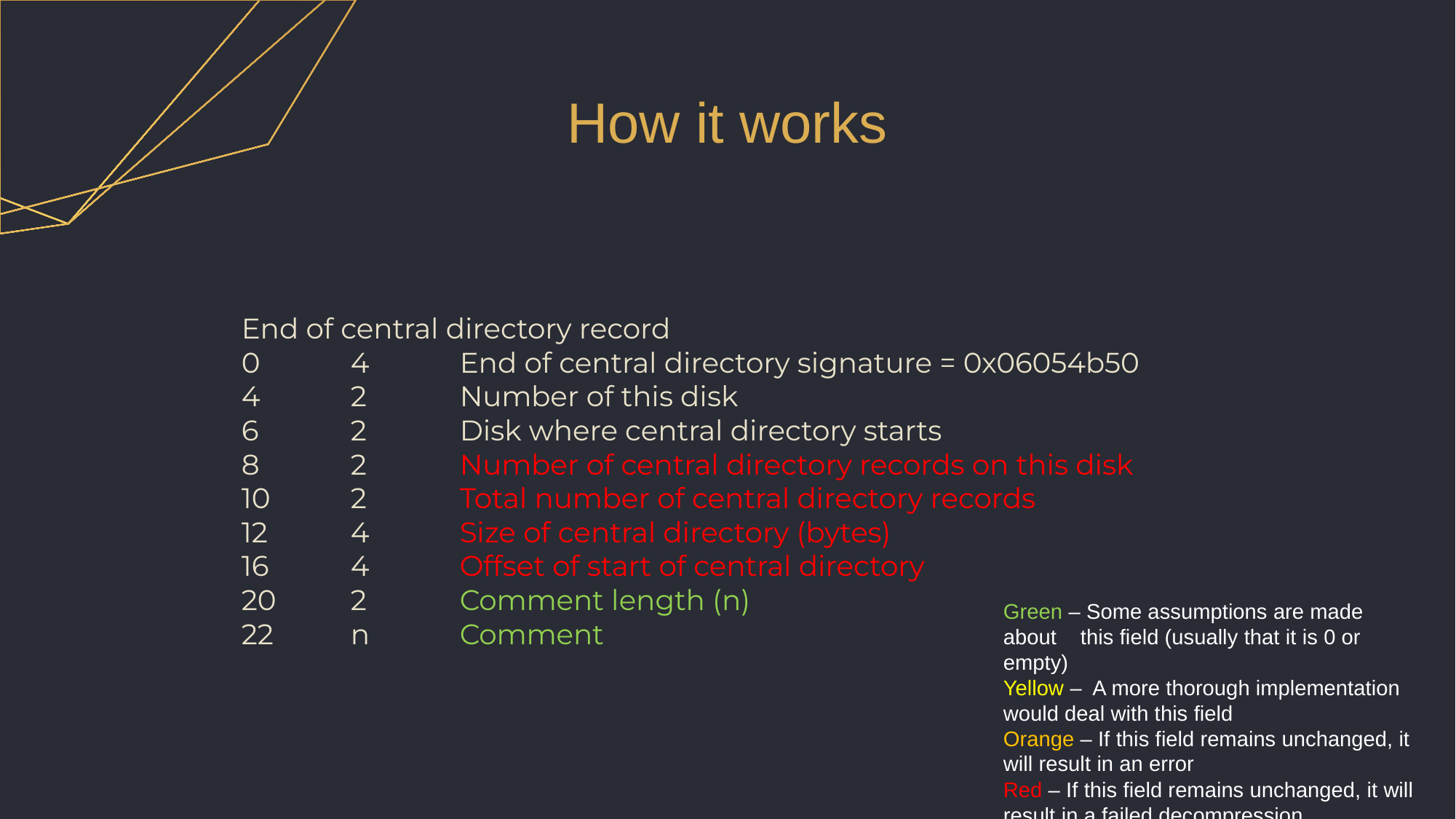

# How it works
End of central directory record
0	4	End of central directory signature = 0x06054b50
4	2	Number of this disk
6	2	Disk where central directory starts
8	2	Number of central directory records on this disk
10	2	Total number of central directory records
12	4	Size of central directory (bytes)
16	4	Offset of start of central directory
20	2	Comment length (n)
22	n	Comment

Green – Some assumptions are made about    this field (usually that it is 0 or empty)
Yellow –  A more thorough implementation would deal with this field
Orange – If this field remains unchanged, it will result in an error
Red – If this field remains unchanged, it will result in a failed decompression